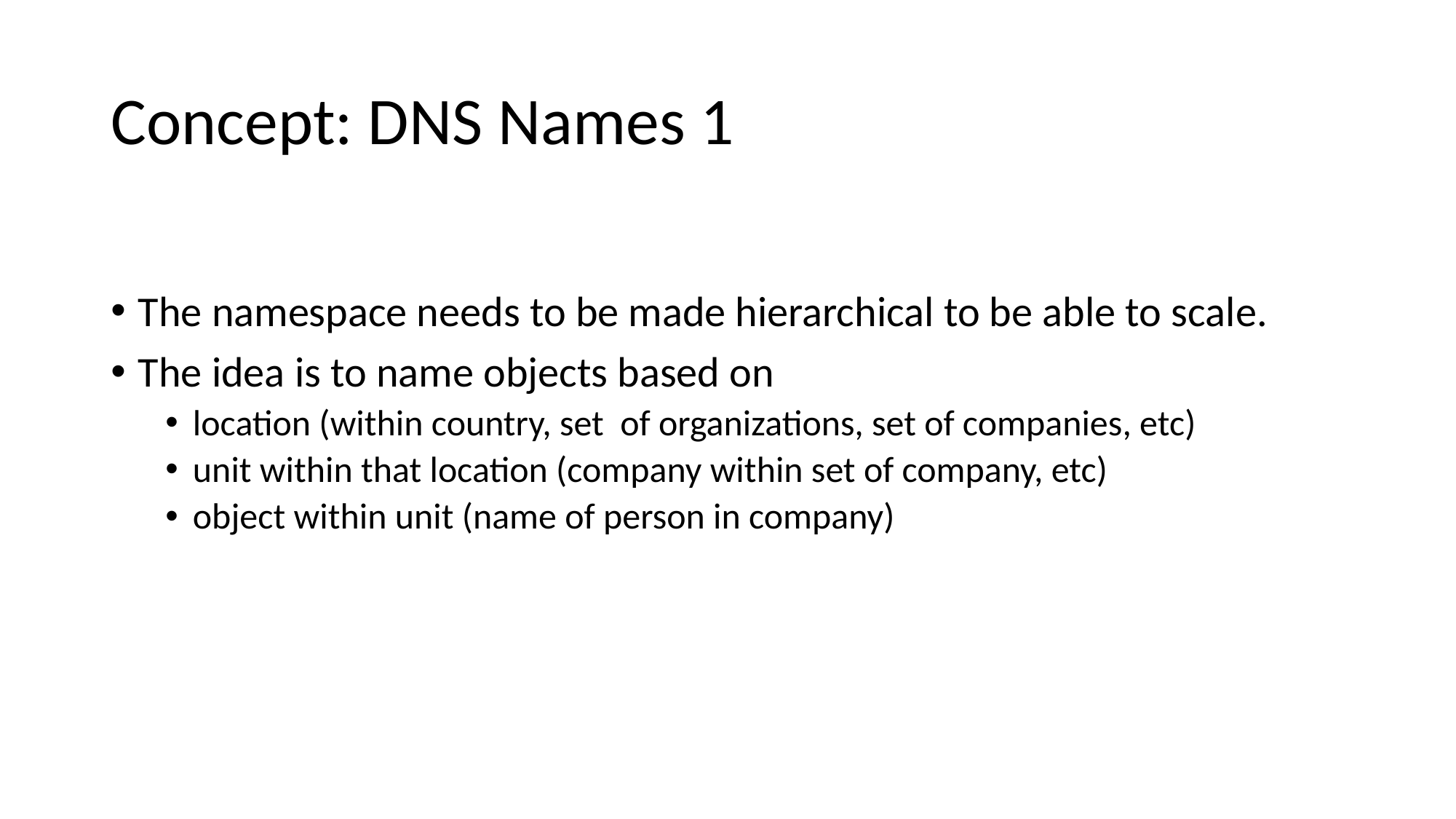

# Concept: DNS Names 1

The namespace needs to be made hierarchical to be able to scale.
The idea is to name objects based on
location (within country, set  of organizations, set of companies, etc)
unit within that location (company within set of company, etc)
object within unit (name of person in company)